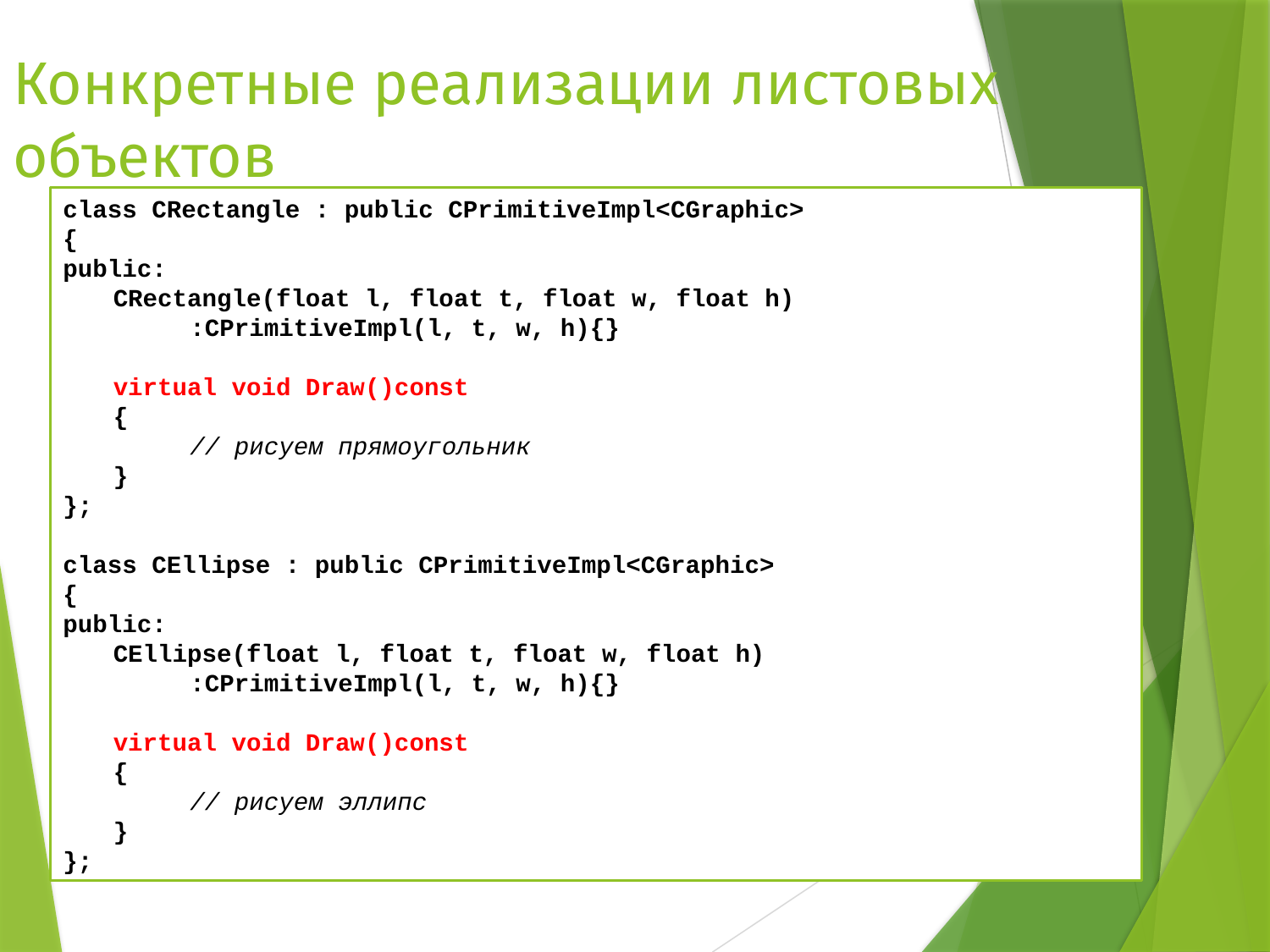

Конкретные реализации листовых объектов
class CRectangle : public CPrimitiveImpl<CGraphic>
{
public:
	CRectangle(float l, float t, float w, float h)
		:CPrimitiveImpl(l, t, w, h){}

	virtual void Draw()const
	{
		// рисуем прямоугольник
	}
};

class CEllipse : public CPrimitiveImpl<CGraphic>
{
public:
	CEllipse(float l, float t, float w, float h)
		:CPrimitiveImpl(l, t, w, h){}

	virtual void Draw()const
	{
		// рисуем эллипс
	}
};
27